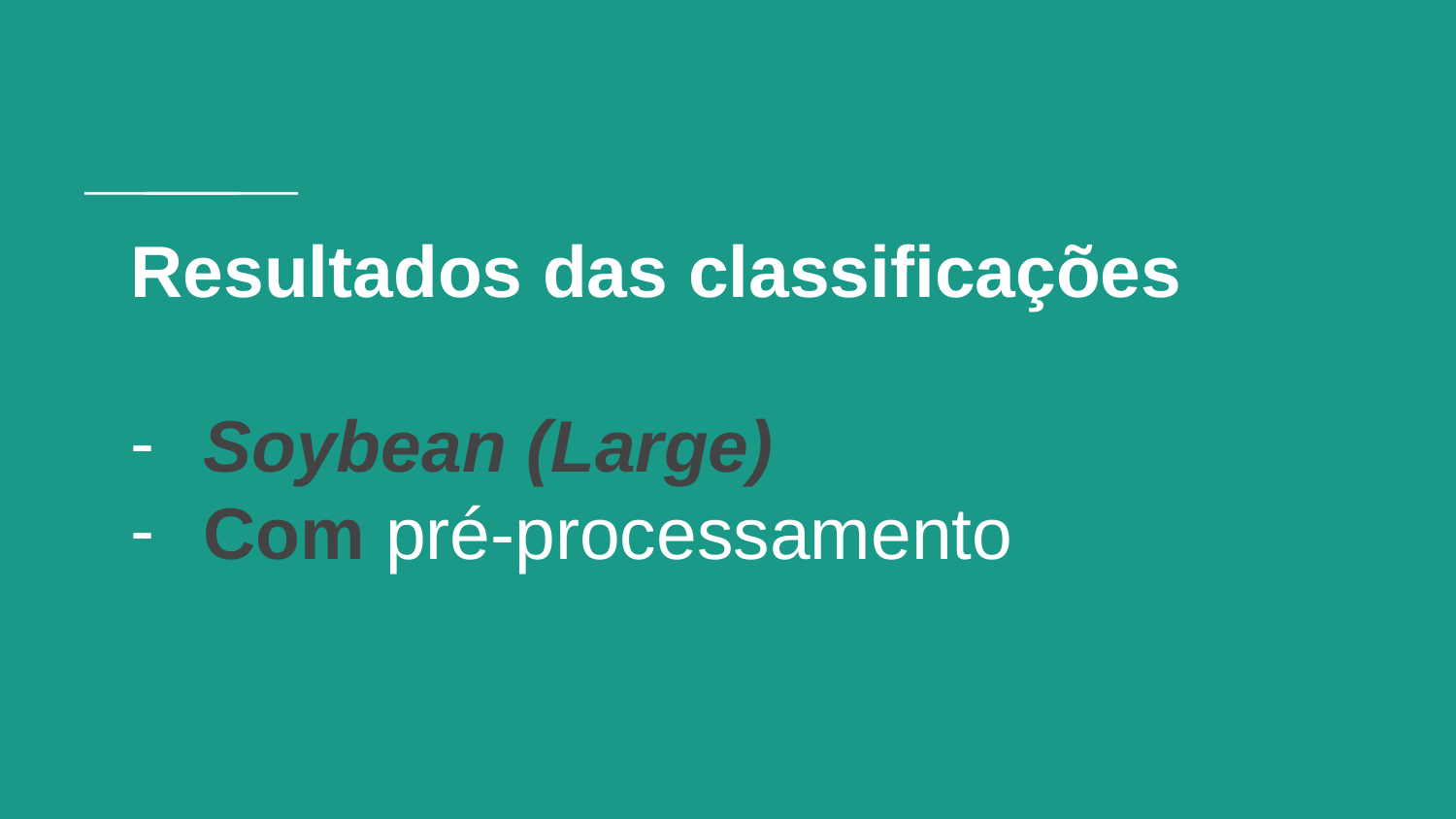

# Resultados das classificações

Soybean (Large)
Com pré-processamento